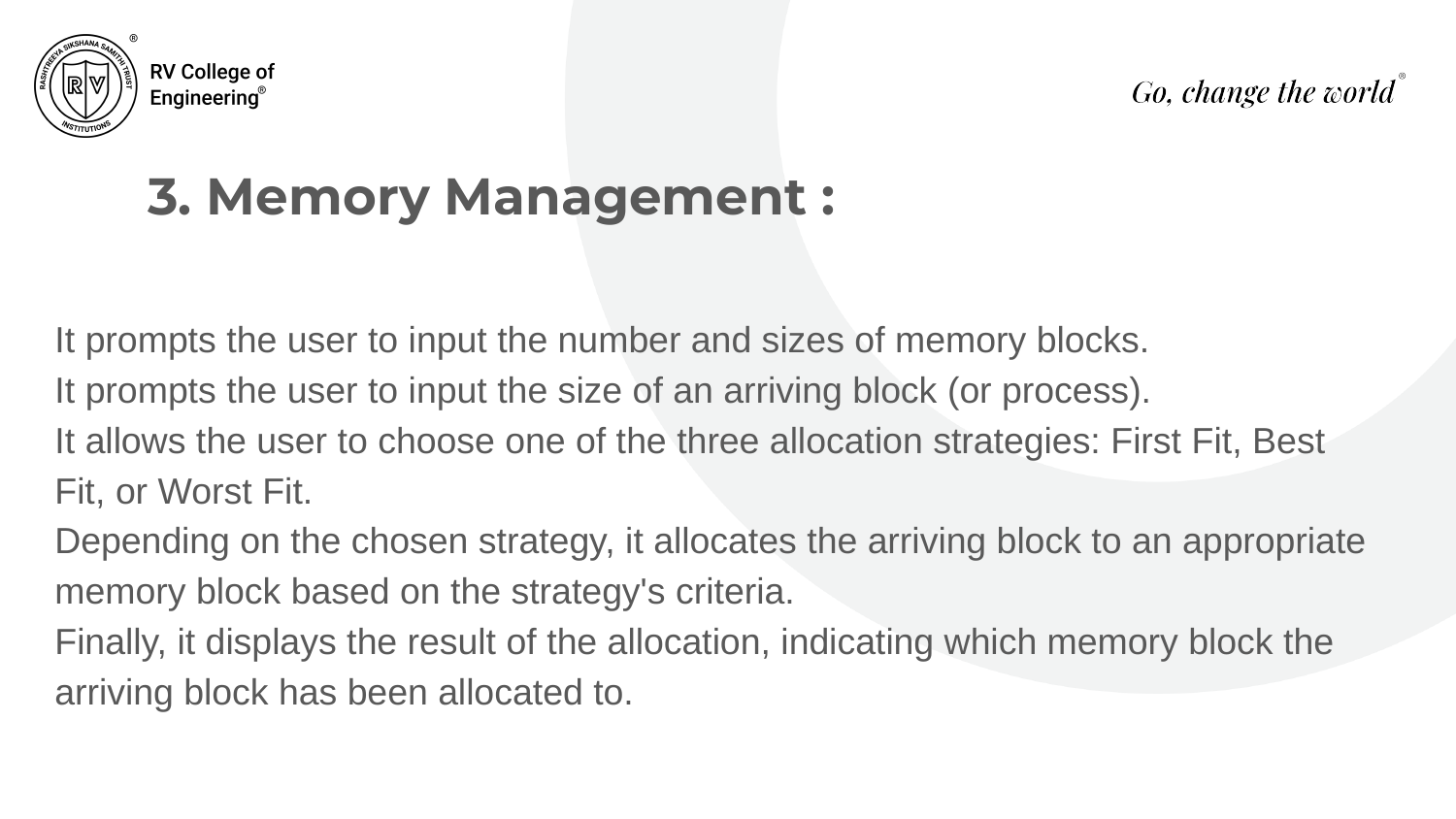

# 3. Memory Management :
It prompts the user to input the number and sizes of memory blocks.
It prompts the user to input the size of an arriving block (or process).
It allows the user to choose one of the three allocation strategies: First Fit, Best Fit, or Worst Fit.
Depending on the chosen strategy, it allocates the arriving block to an appropriate memory block based on the strategy's criteria.
Finally, it displays the result of the allocation, indicating which memory block the arriving block has been allocated to.